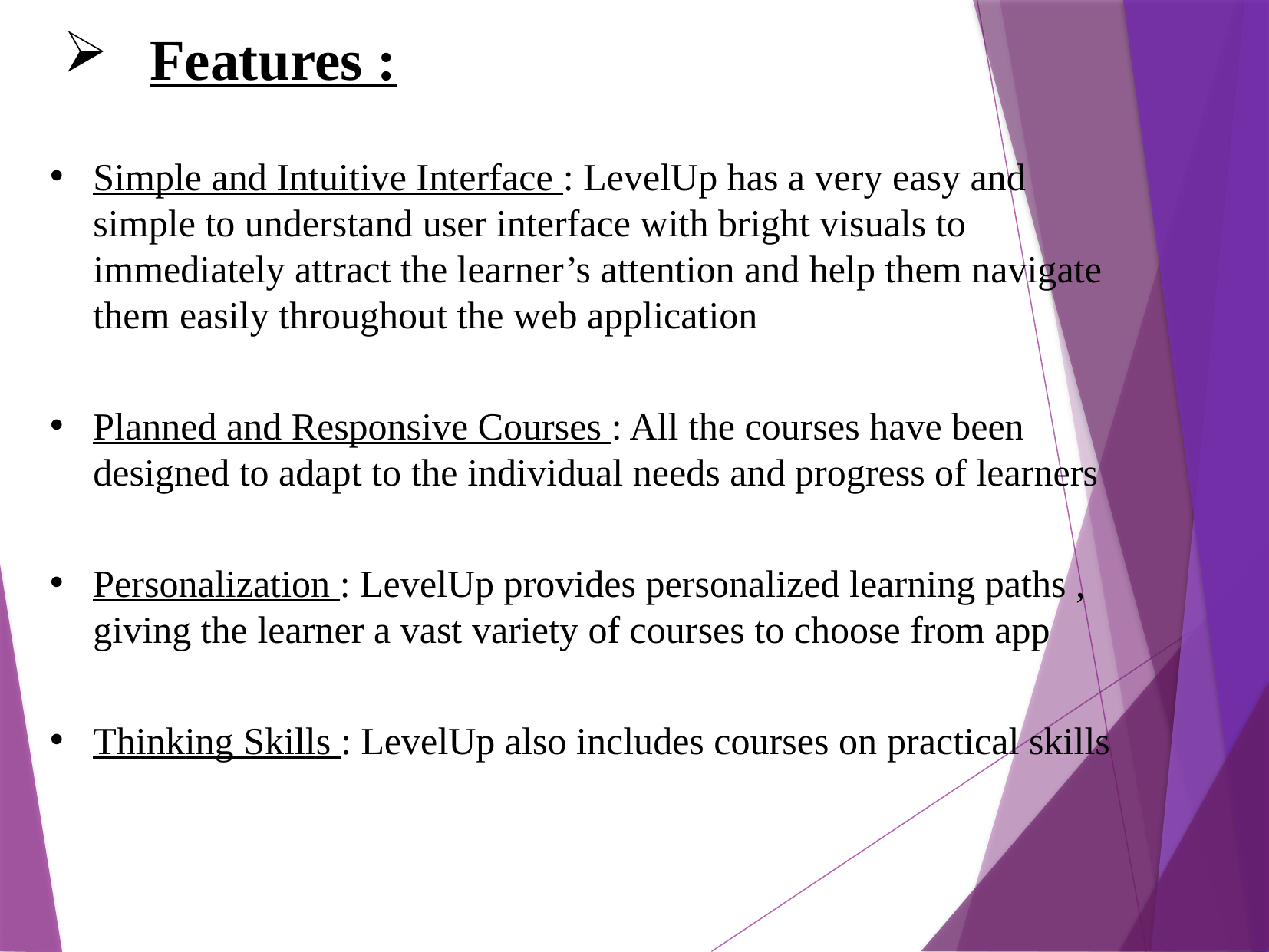

Features :
Simple and Intuitive Interface : LevelUp has a very easy and simple to understand user interface with bright visuals to immediately attract the learner’s attention and help them navigate them easily throughout the web application

Planned and Responsive Courses : All the courses have been designed to adapt to the individual needs and progress of learners

Personalization : LevelUp provides personalized learning paths , giving the learner a vast variety of courses to choose from app

Thinking Skills : LevelUp also includes courses on practical skills